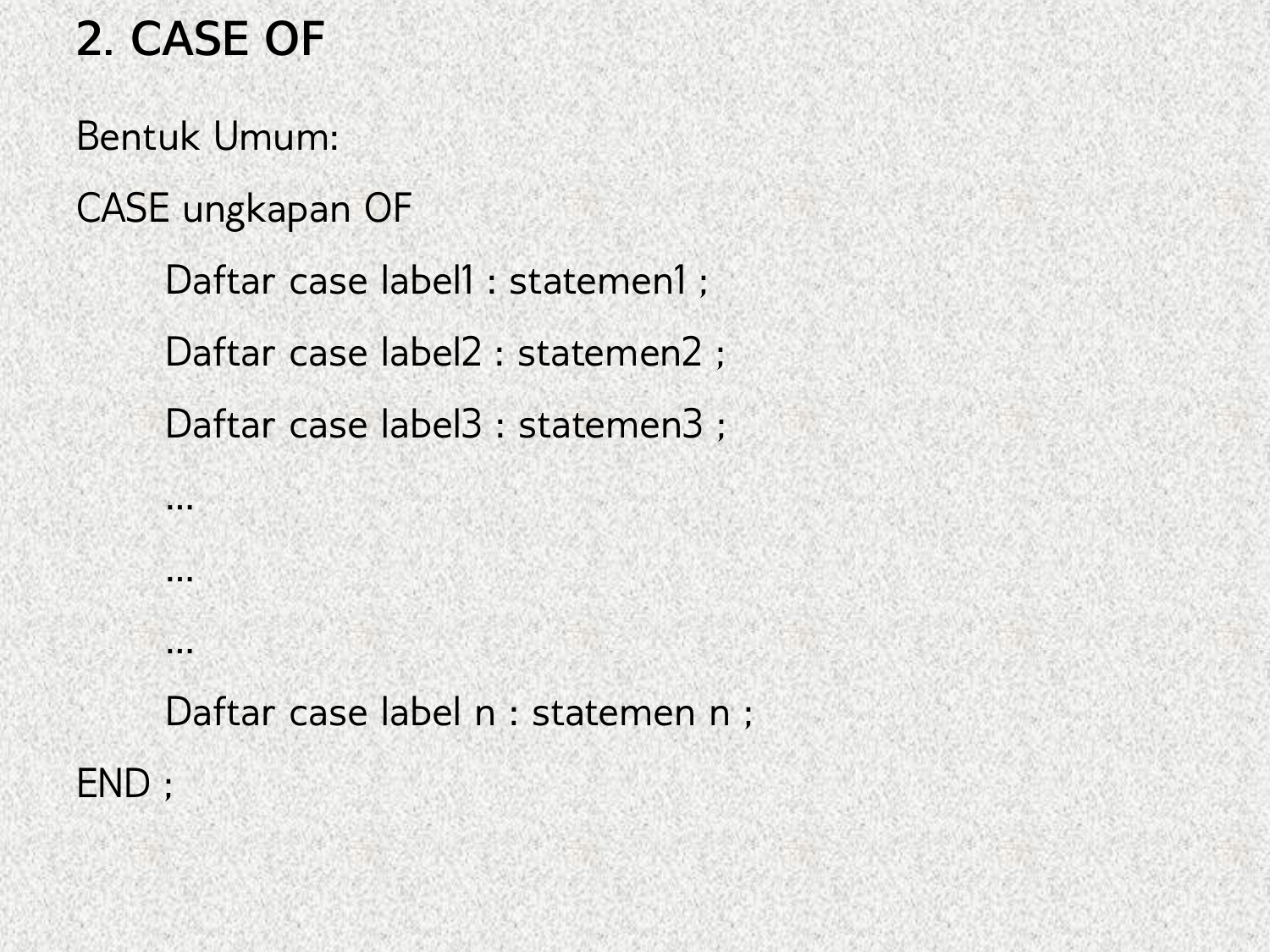

2. CASE OF

Bentuk Umum:
CASE ungkapan OF
       Daftar case label1 : statemen1 ;
       Daftar case label2 : statemen2 ;
       Daftar case label3 : statemen3 ;
       …
       …
       …
       Daftar case label n : statemen n ;
END ;